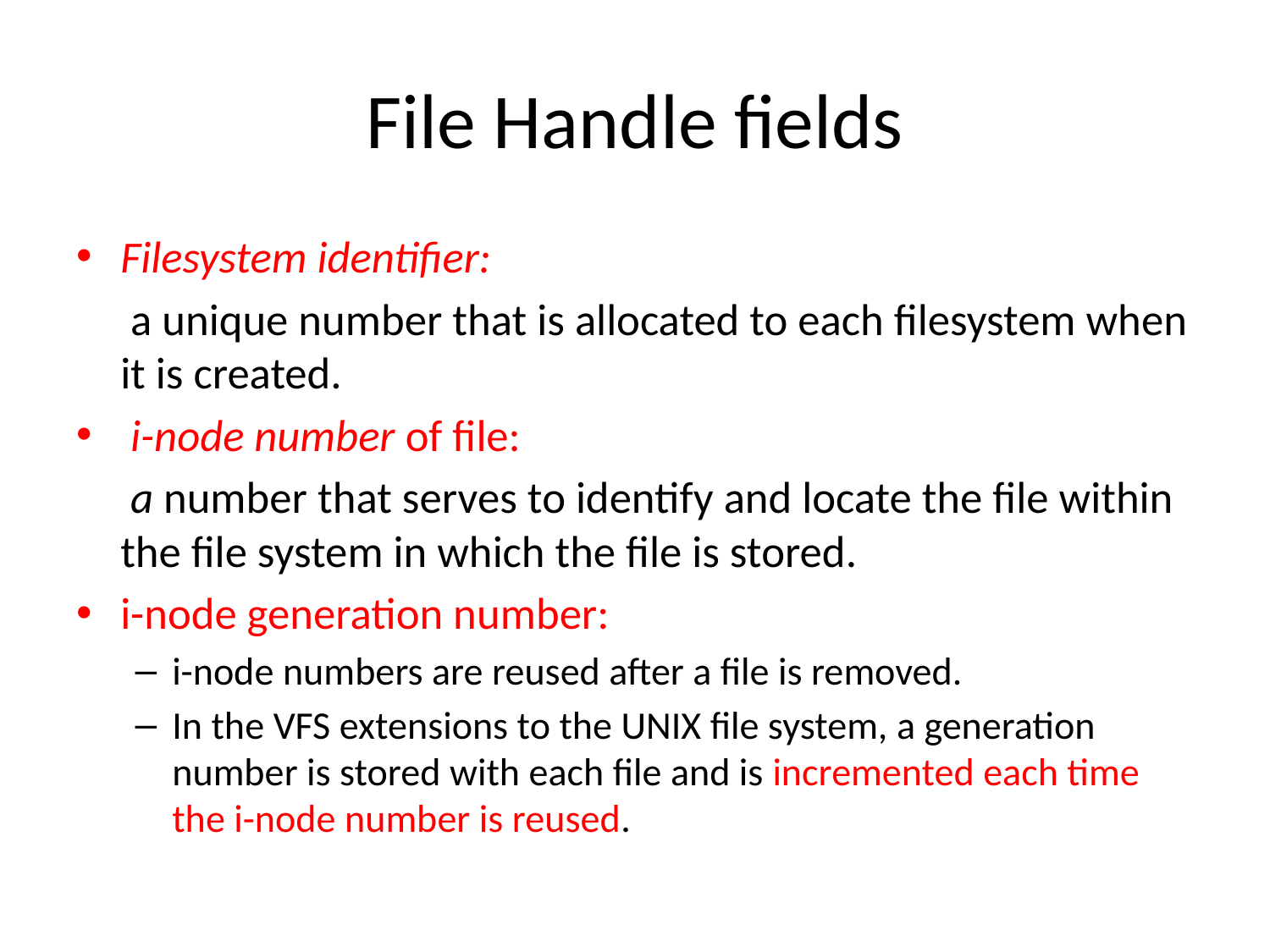

# File Handle fields
Filesystem identifier:
		 a unique number that is allocated to each filesystem when it is created.
 i-node number of file:
		 a number that serves to identify and locate the file within the file system in which the file is stored.
i-node generation number:
i-node numbers are reused after a file is removed.
In the VFS extensions to the UNIX file system, a generation number is stored with each file and is incremented each time the i-node number is reused.